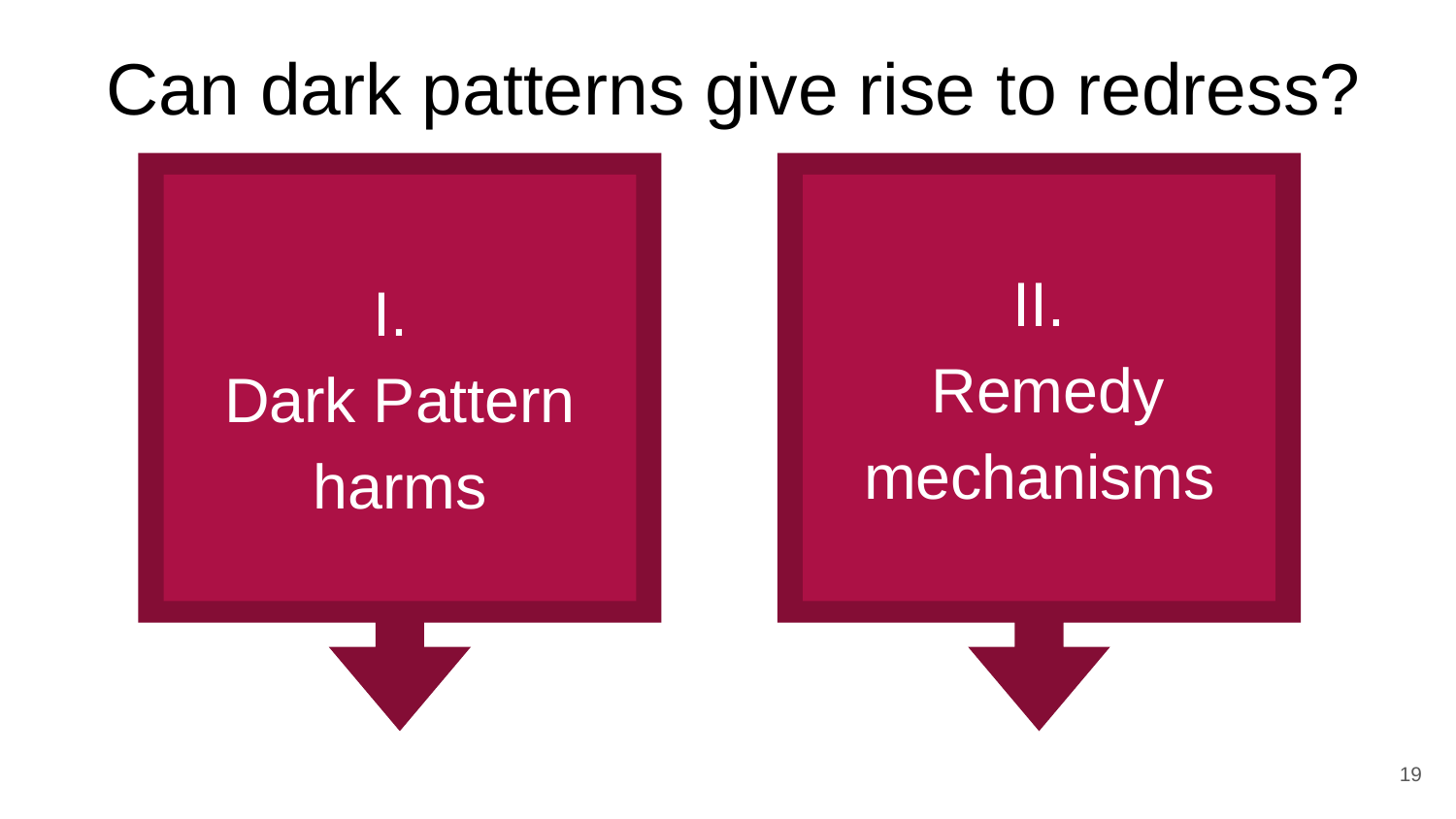

# Can dark patterns give rise to redress?

I.
Dark Pattern harms

II.
 Remedy mechanisms
19